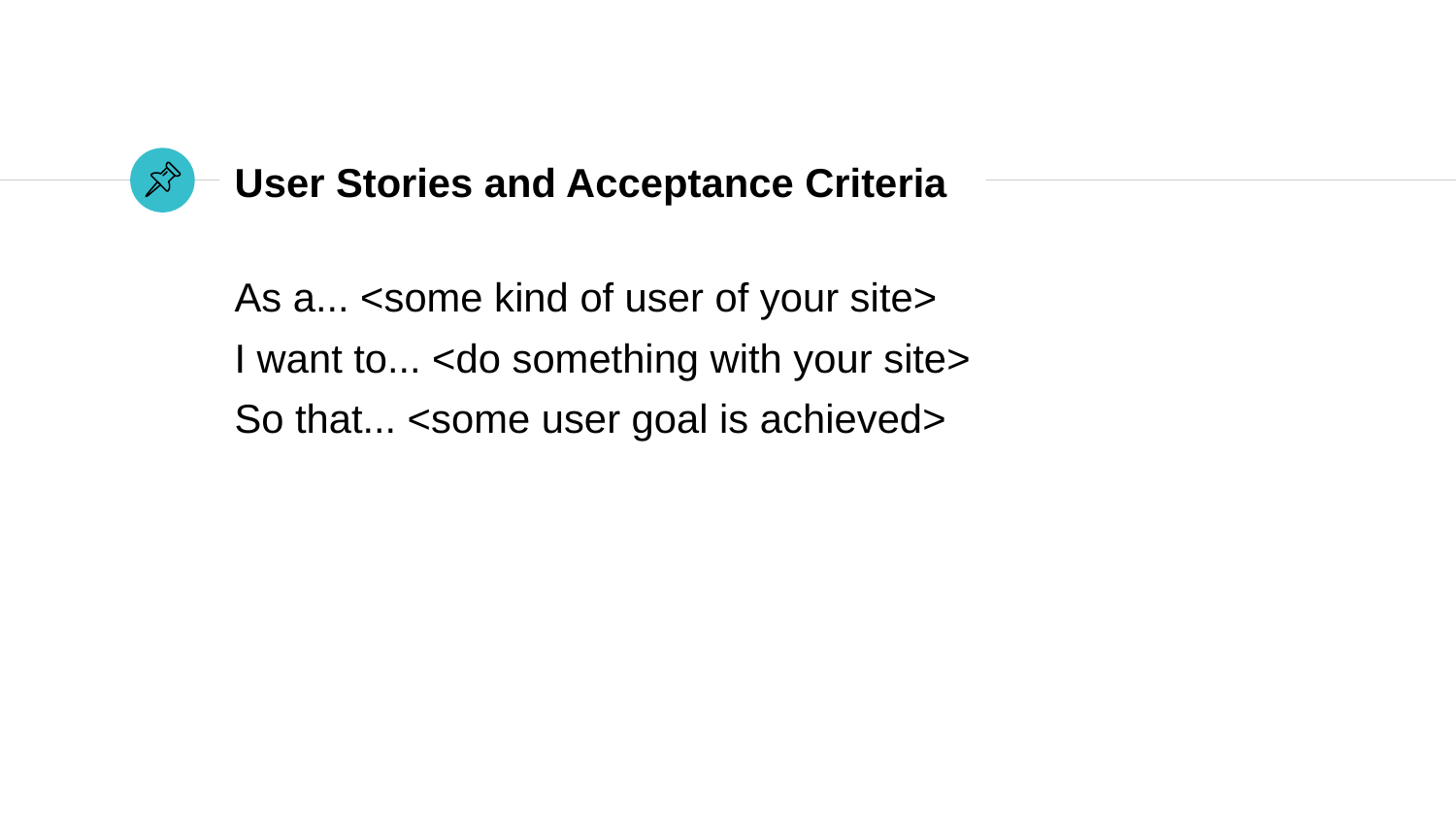

# User Stories and Acceptance Criteria

As a... <some kind of user of your site>
I want to... <do something with your site>
So that... <some user goal is achieved>